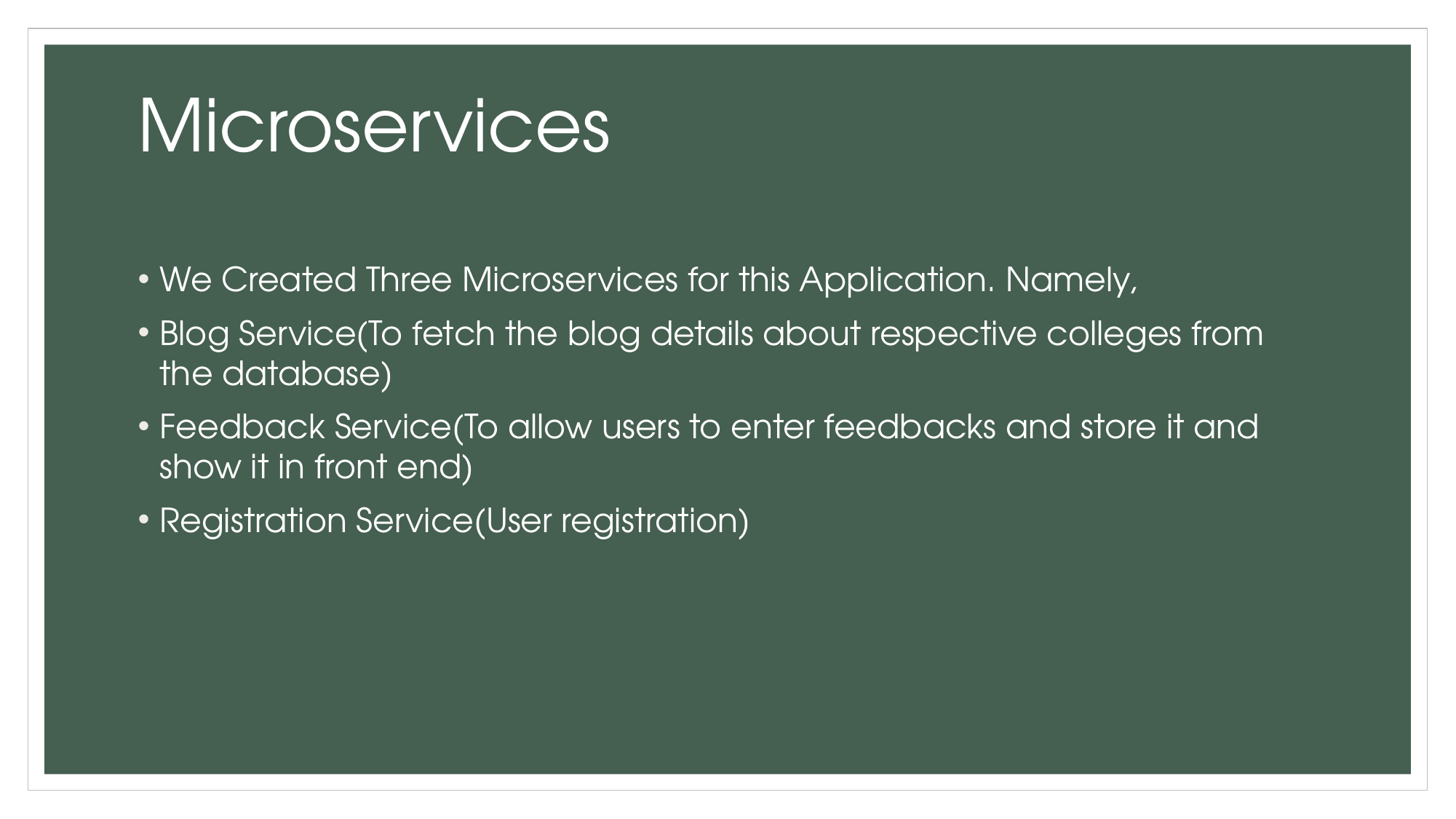

Microservices
We Created Three Microservices for this Application. Namely,
Blog Service(To fetch the blog details about respective colleges from the database)
Feedback Service(To allow users to enter feedbacks and store it and show it in front end)
Registration Service(User registration)